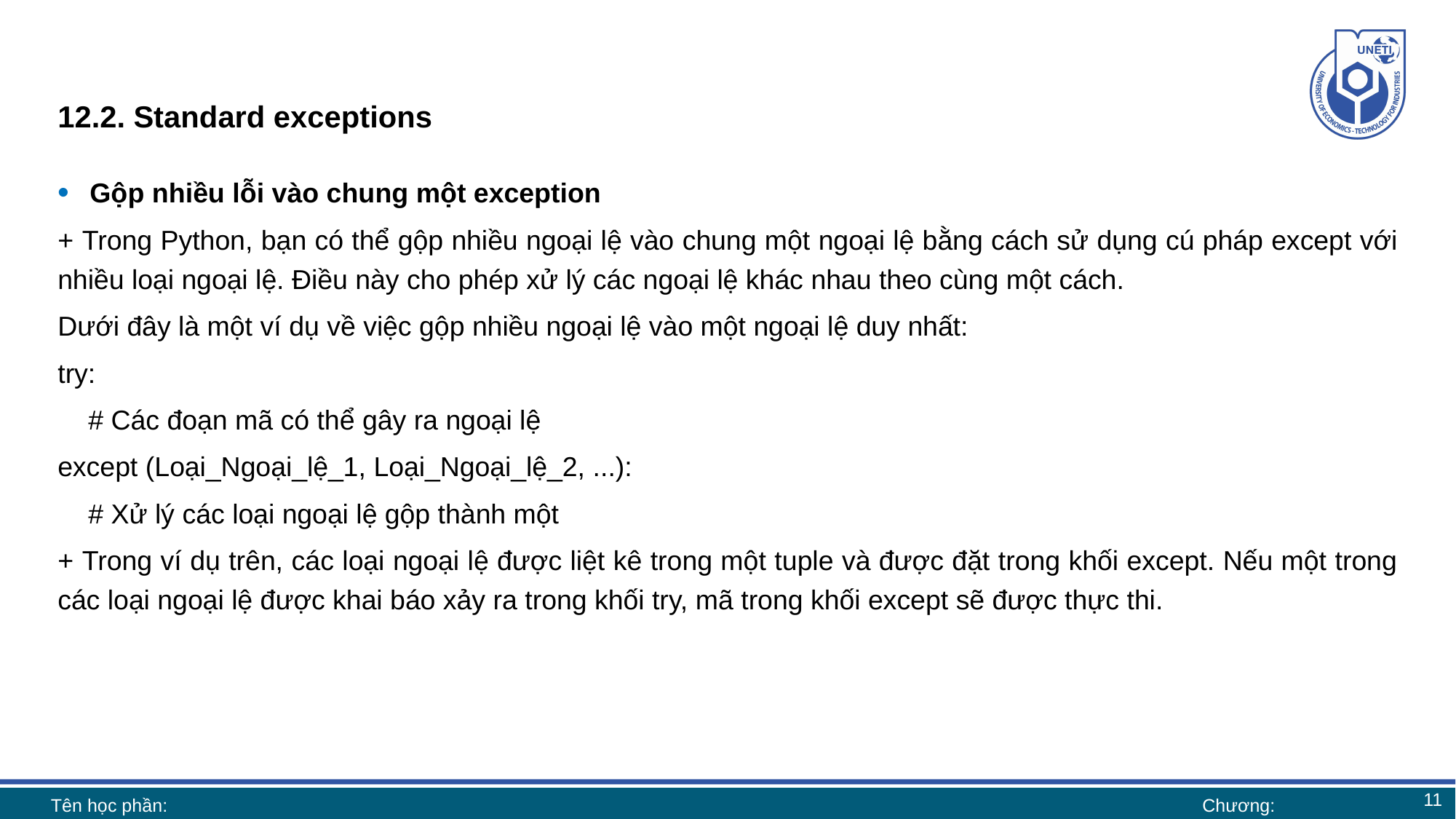

# 12.2. Standard exceptions
Gộp nhiều lỗi vào chung một exception
+ Trong Python, bạn có thể gộp nhiều ngoại lệ vào chung một ngoại lệ bằng cách sử dụng cú pháp except với nhiều loại ngoại lệ. Điều này cho phép xử lý các ngoại lệ khác nhau theo cùng một cách.
Dưới đây là một ví dụ về việc gộp nhiều ngoại lệ vào một ngoại lệ duy nhất:
try:
    # Các đoạn mã có thể gây ra ngoại lệ
except (Loại_Ngoại_lệ_1, Loại_Ngoại_lệ_2, ...):
    # Xử lý các loại ngoại lệ gộp thành một
+ Trong ví dụ trên, các loại ngoại lệ được liệt kê trong một tuple và được đặt trong khối except. Nếu một trong các loại ngoại lệ được khai báo xảy ra trong khối try, mã trong khối except sẽ được thực thi.
11
Tên học phần:
Chương: